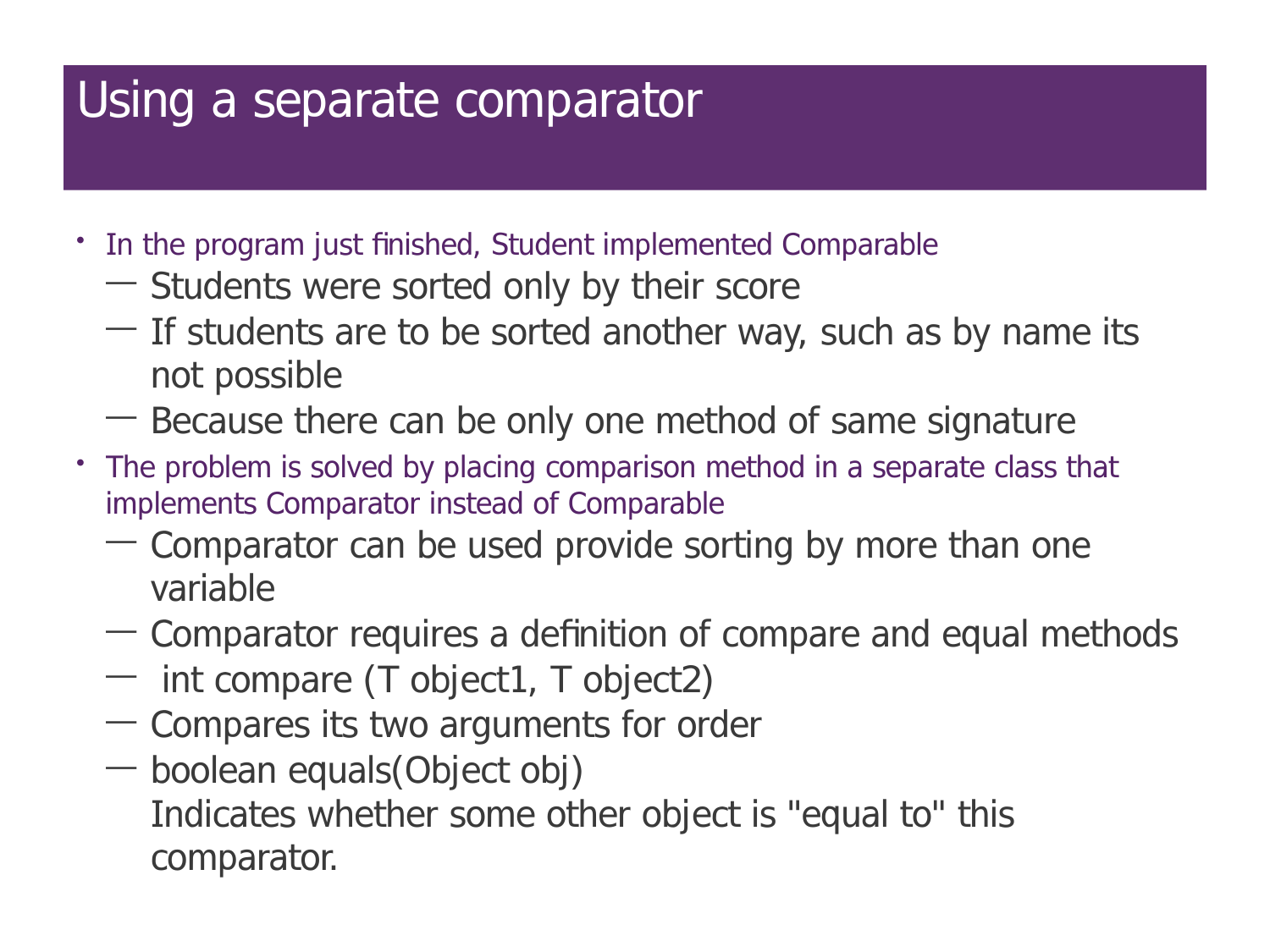

# Using a separate comparator
In the program just finished, Student implemented Comparable
Students were sorted only by their score
If students are to be sorted another way, such as by name its not possible
Because there can be only one method of same signature
The problem is solved by placing comparison method in a separate class that implements Comparator instead of Comparable
Comparator can be used provide sorting by more than one variable
Comparator requires a definition of compare and equal methods
 int compare (T object1, T object2)
Compares its two arguments for order
boolean equals(Object obj)
Indicates whether some other object is "equal to" this comparator.